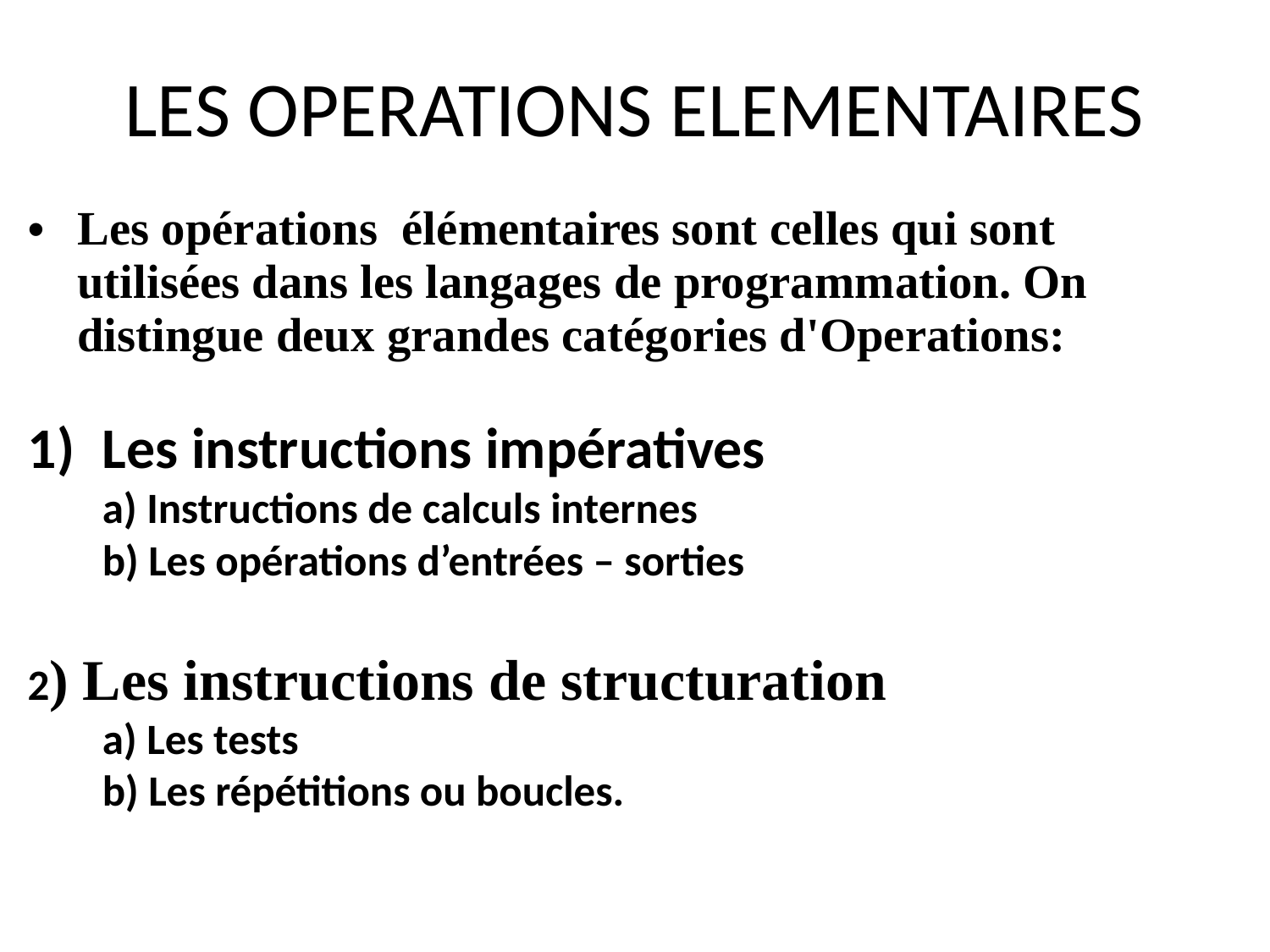

# LES OPERATIONS ELEMENTAIRES
Les opérations  élémentaires sont celles qui sont utilisées dans les langages de programmation. On distingue deux grandes catégories d'Operations:

Les instructions impératives
	a) Instructions de calculs internes
	b) Les opérations d’entrées – sorties

2) Les instructions de structuration
	a) Les tests
	b) Les répétitions ou boucles.